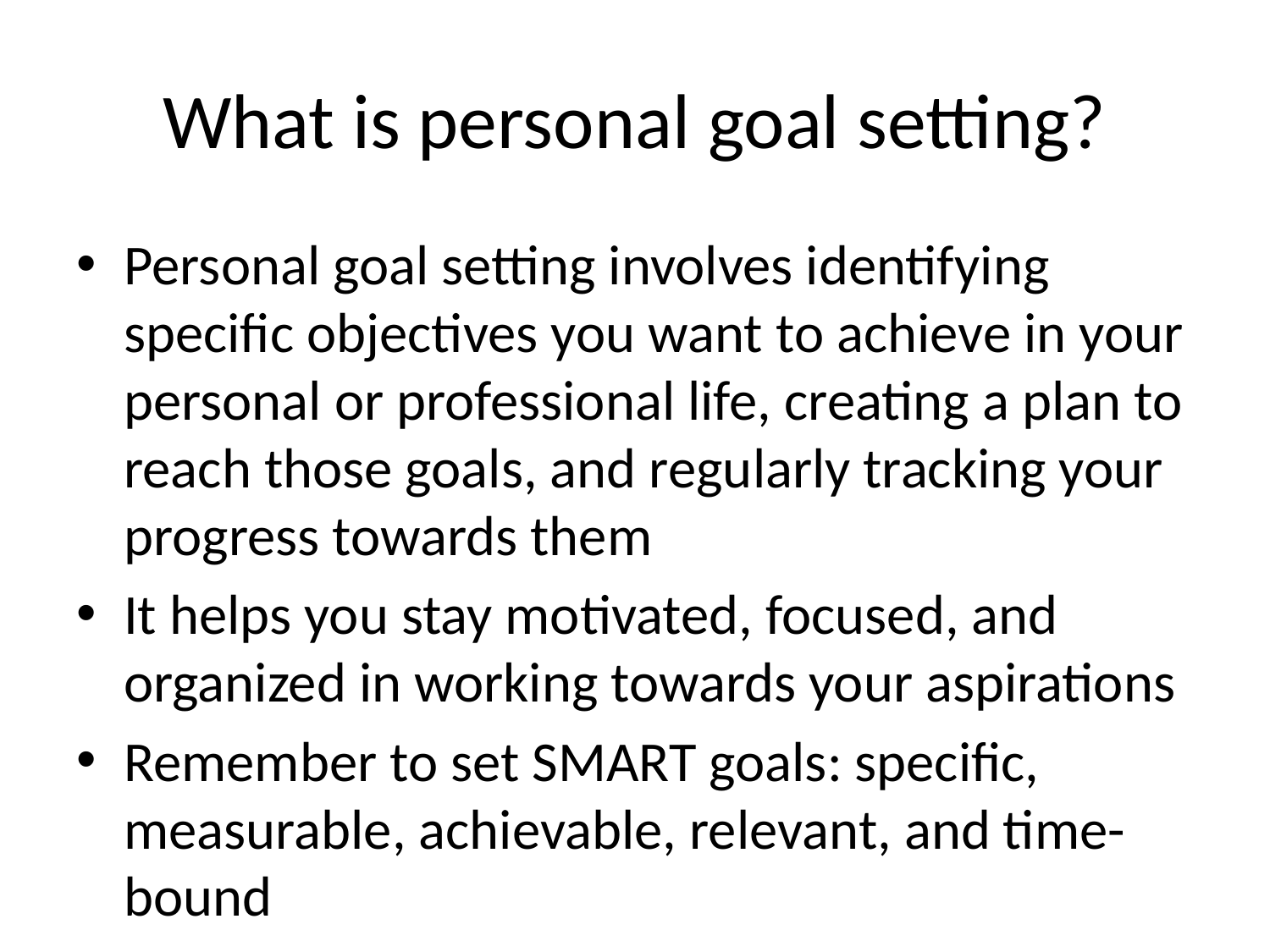

# What is personal goal setting?
Personal goal setting involves identifying specific objectives you want to achieve in your personal or professional life, creating a plan to reach those goals, and regularly tracking your progress towards them
It helps you stay motivated, focused, and organized in working towards your aspirations
Remember to set SMART goals: specific, measurable, achievable, relevant, and time-bound